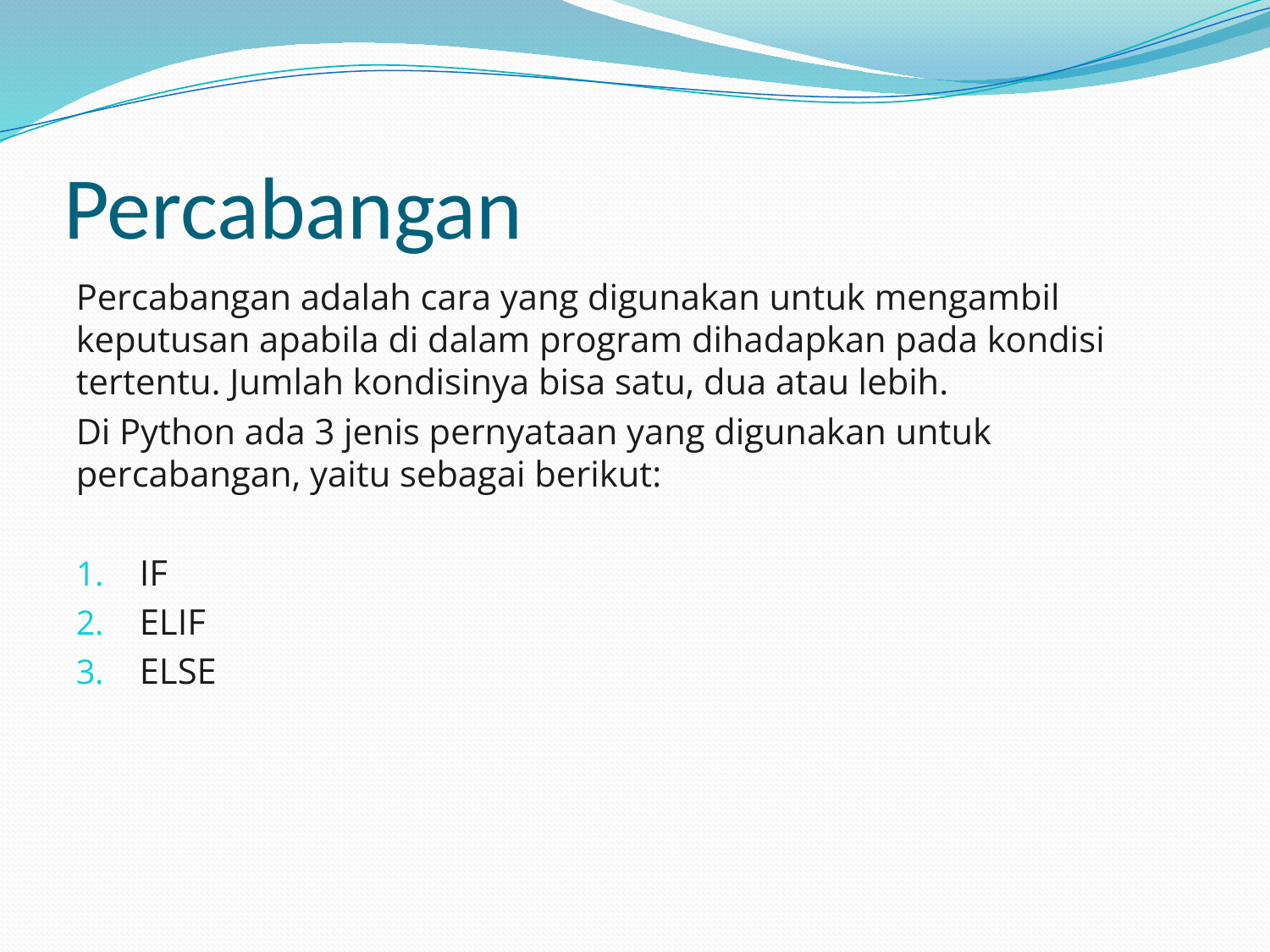

# Percabangan
Percabangan adalah cara yang digunakan untuk mengambil keputusan apabila di dalam program dihadapkan pada kondisi tertentu. Jumlah kondisinya bisa satu, dua atau lebih.
Di Python ada 3 jenis pernyataan yang digunakan untuk percabangan, yaitu sebagai berikut:

IF
ELIF
ELSE